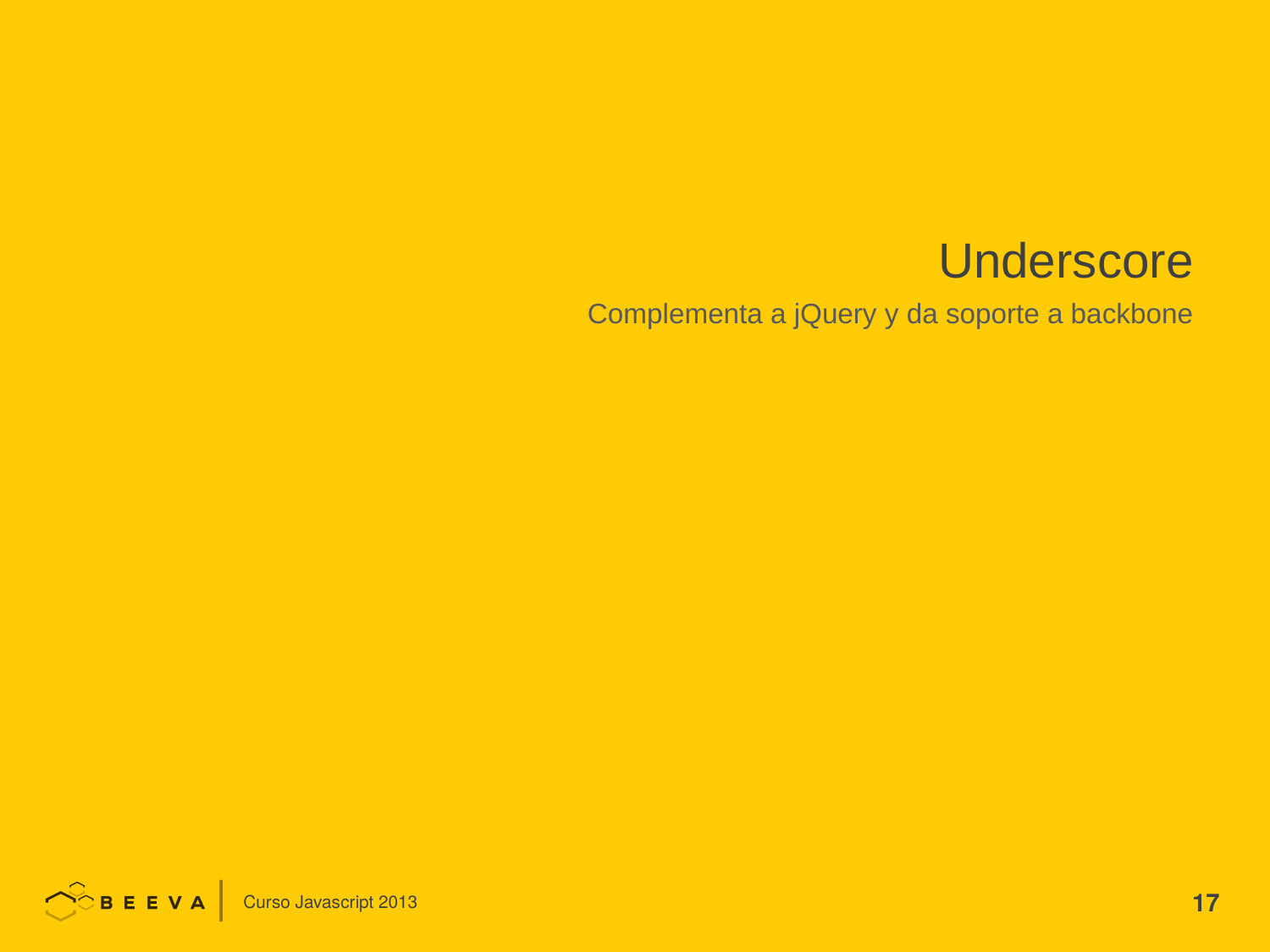

Underscore
Complementa a jQuery y da soporte a backbone